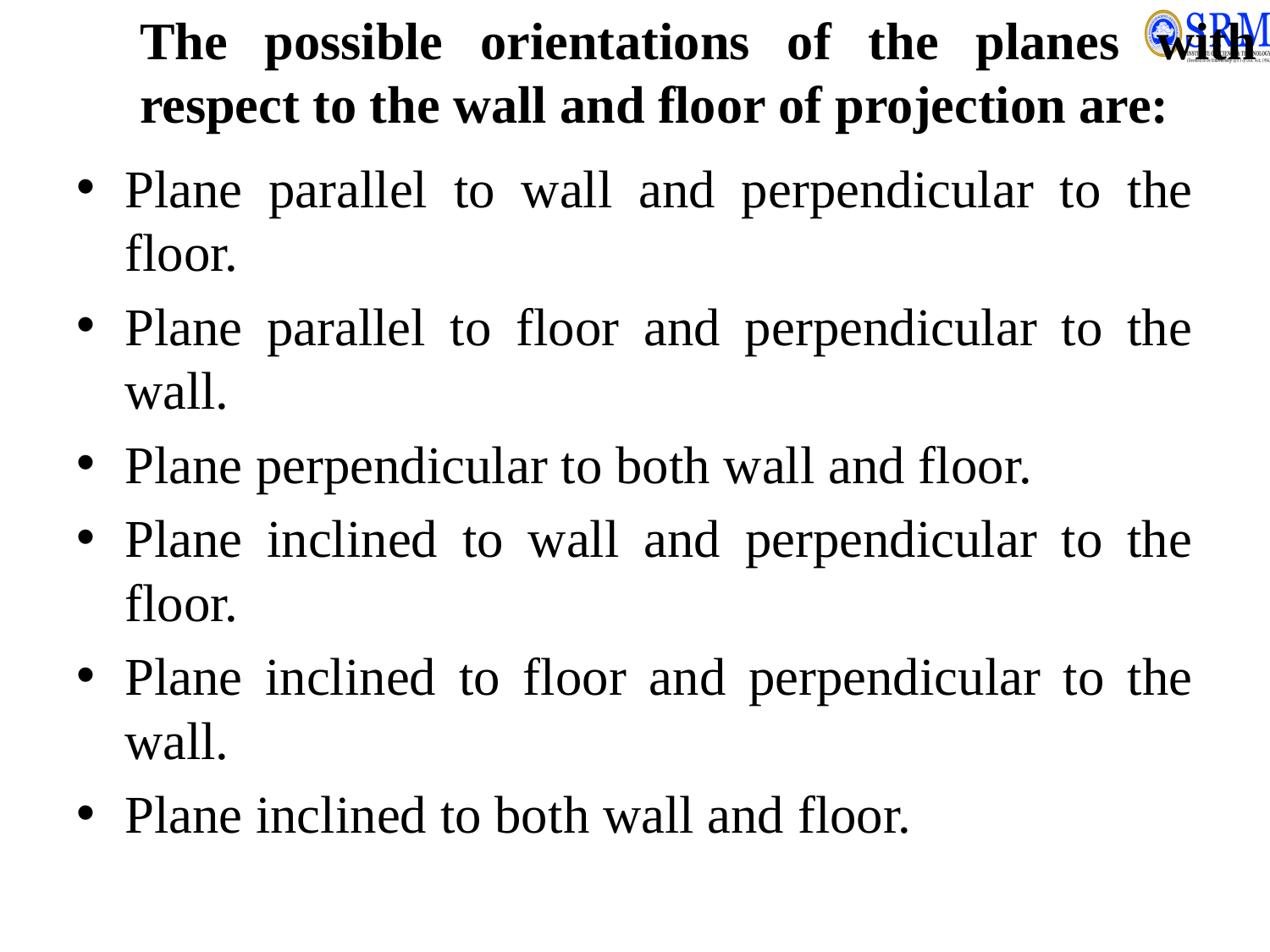

# The possible orientations of the planes with respect to the wall and floor of projection are:
Plane parallel to wall and perpendicular to the floor.
Plane parallel to floor and perpendicular to the wall.
Plane perpendicular to both wall and floor.
Plane inclined to wall and perpendicular to the floor.
Plane inclined to floor and perpendicular to the wall.
Plane inclined to both wall and floor.